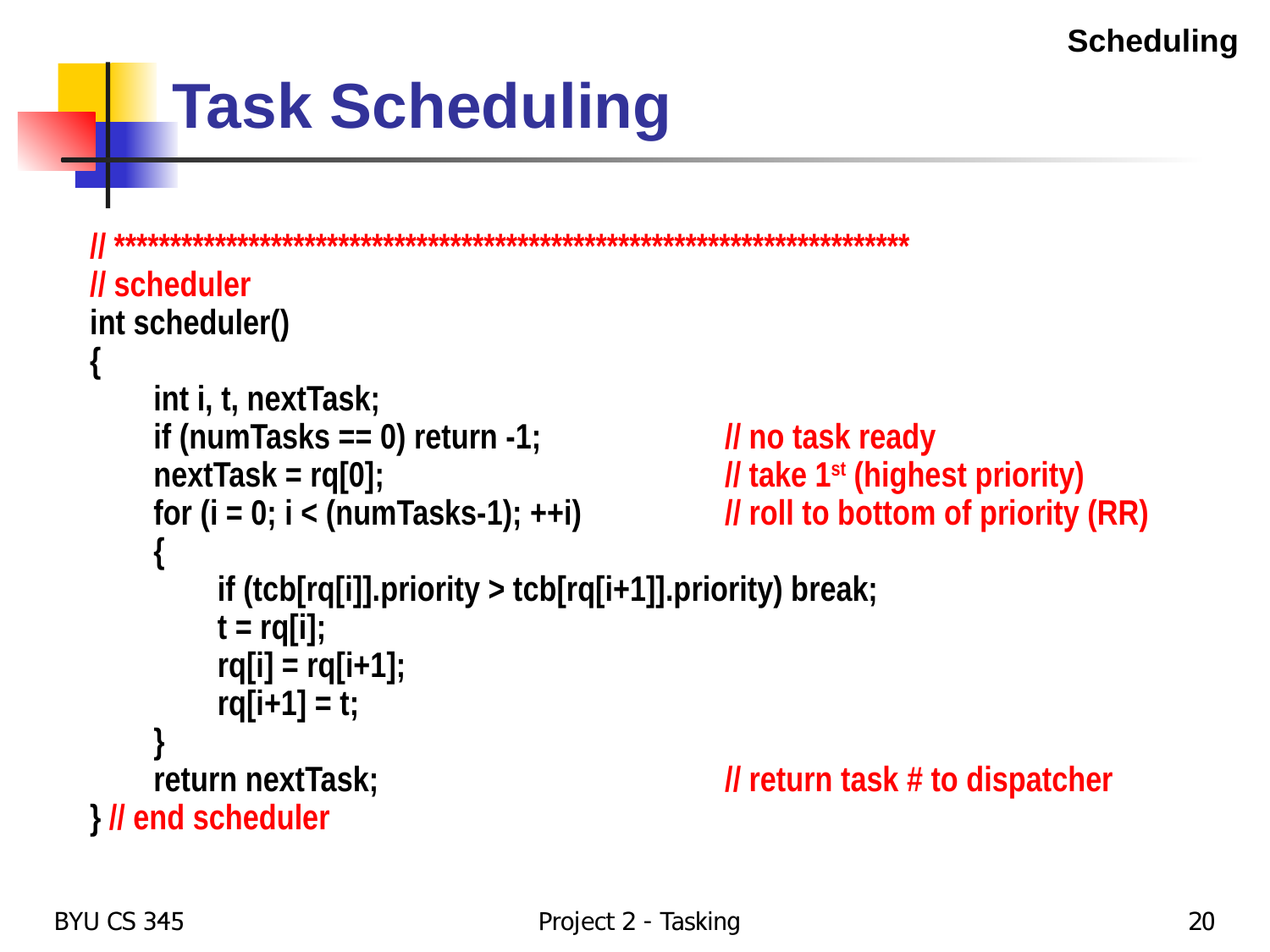

Scheduling
# Task Scheduling
// ***********************************************************************
// scheduler
int scheduler()
{
	int i, t, nextTask;
	if (numTasks == 0) return -1;	// no task ready
	nextTask = rq[0];		// take 1st (highest priority)
	for (i = 0; i < (numTasks-1); ++i)	// roll to bottom of priority (RR)
	{
		if (tcb[rq[i]].priority > tcb[rq[i+1]].priority) break;
		t = rq[i];
		rq[i] = rq[i+1];
		rq[i+1] = t;
	}
	return nextTask;		// return task # to dispatcher
} // end scheduler
BYU CS 345
Project 2 - Tasking
20